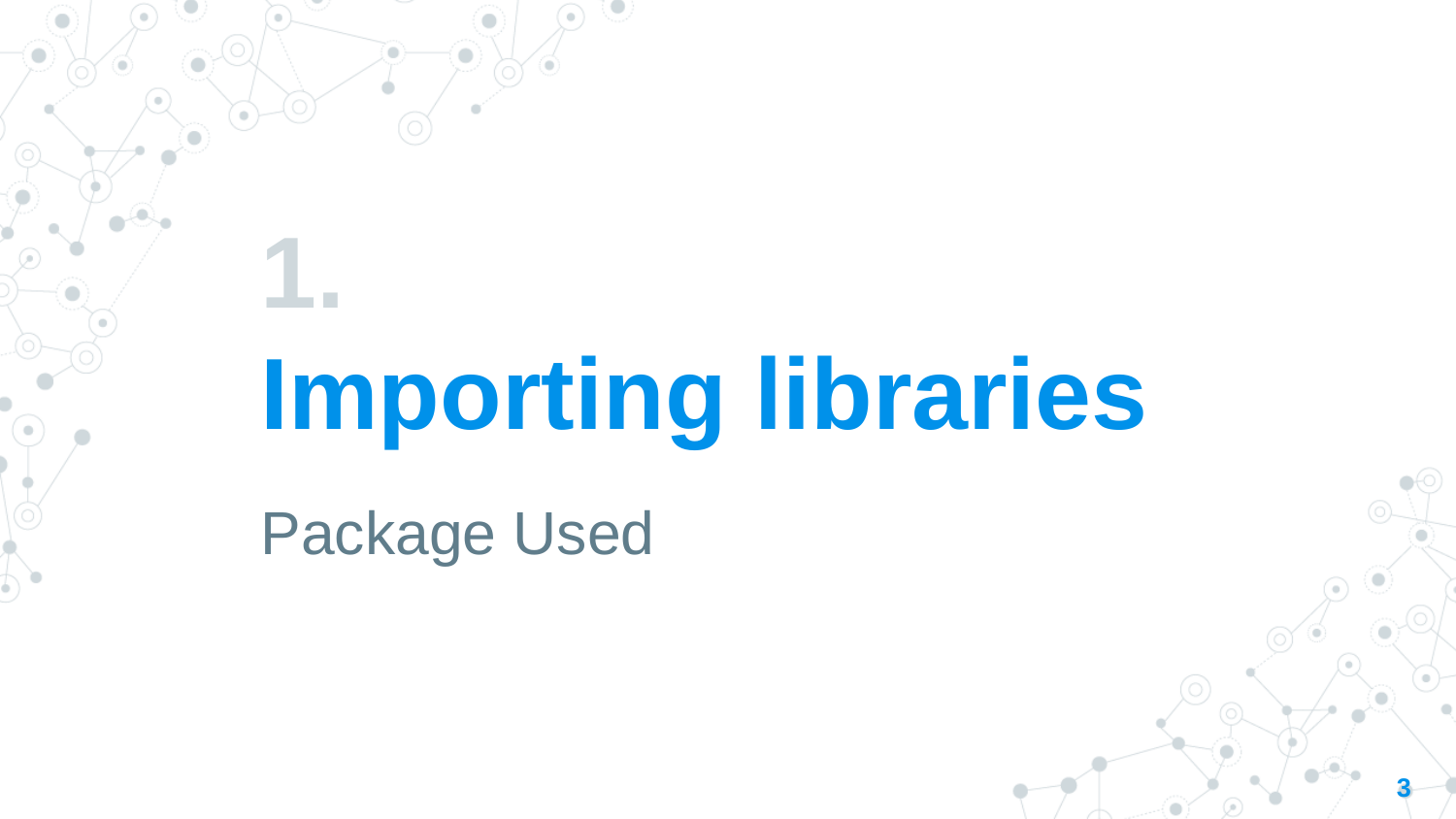

# 1.
Importing libraries
Package Used
3